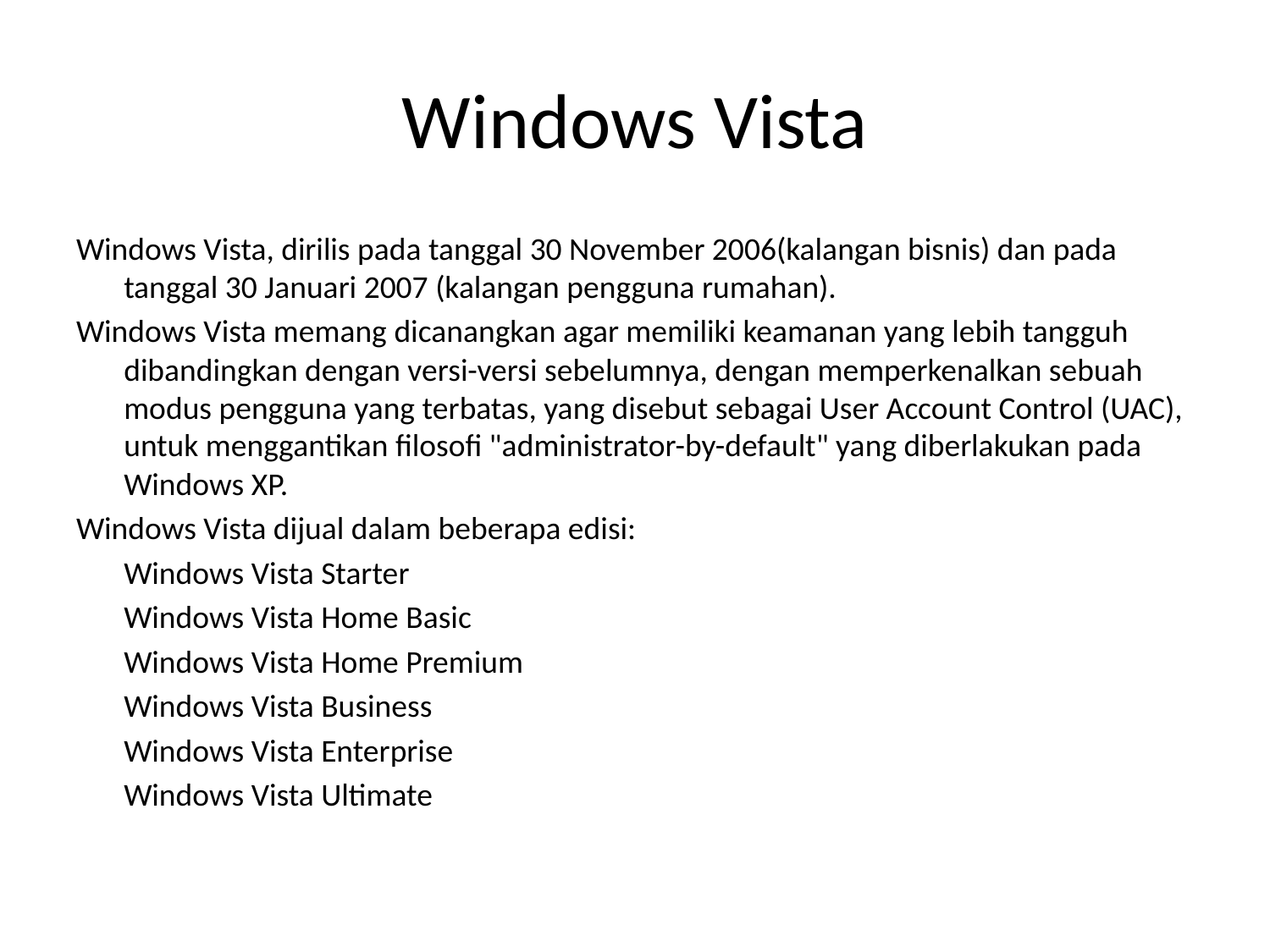

# Windows Vista
Windows Vista, dirilis pada tanggal 30 November 2006(kalangan bisnis) dan pada tanggal 30 Januari 2007 (kalangan pengguna rumahan).
Windows Vista memang dicanangkan agar memiliki keamanan yang lebih tangguh dibandingkan dengan versi-versi sebelumnya, dengan memperkenalkan sebuah modus pengguna yang terbatas, yang disebut sebagai User Account Control (UAC), untuk menggantikan filosofi "administrator-by-default" yang diberlakukan pada Windows XP.
Windows Vista dijual dalam beberapa edisi:
	Windows Vista Starter
	Windows Vista Home Basic
	Windows Vista Home Premium
	Windows Vista Business
	Windows Vista Enterprise
	Windows Vista Ultimate